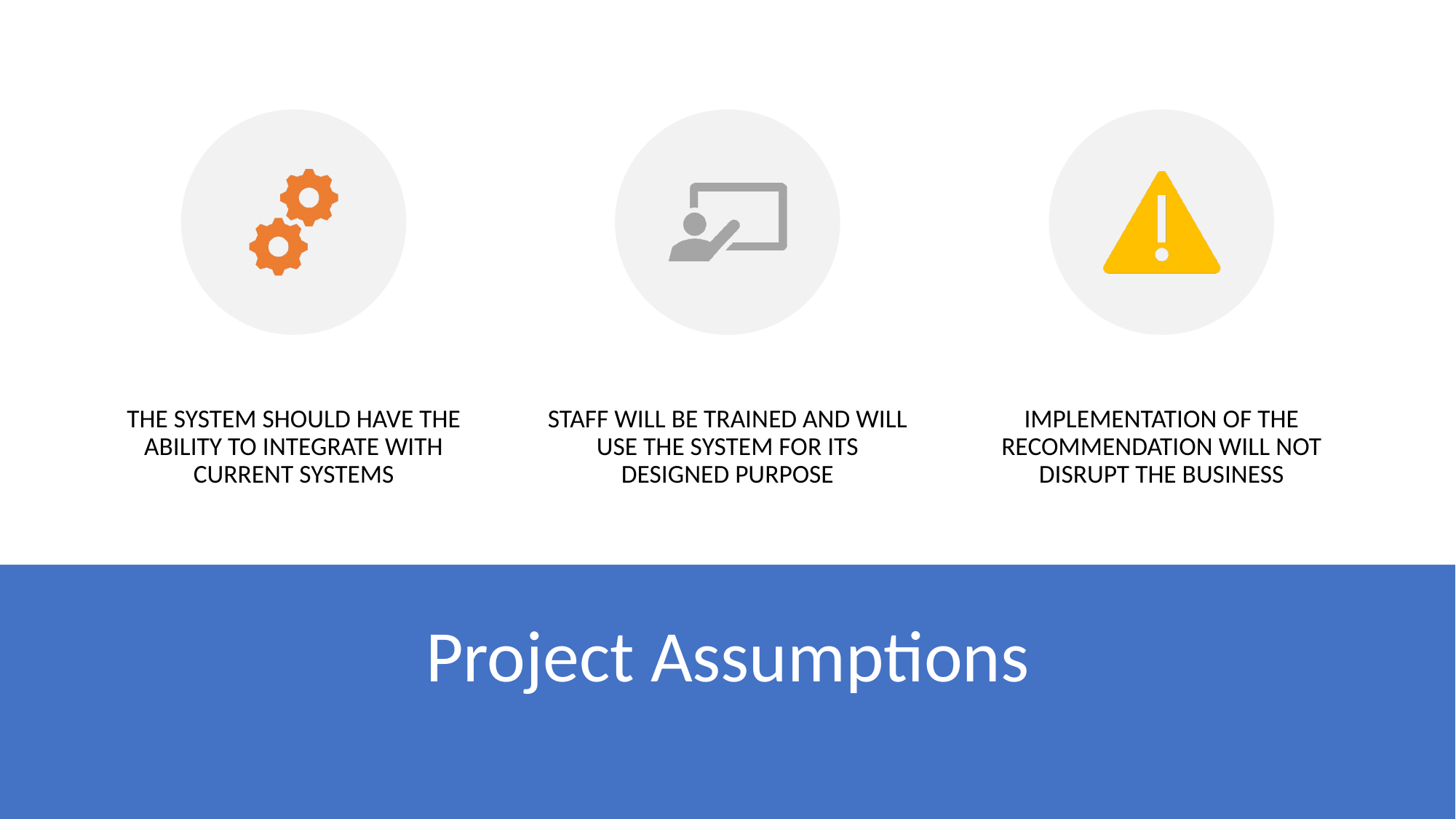

The system should have the ability to integrate with current systems
Staff will be trained and will use the system for its designed purpose
Implementation of the recommendation will not disrupt the business

# Project Assumptions